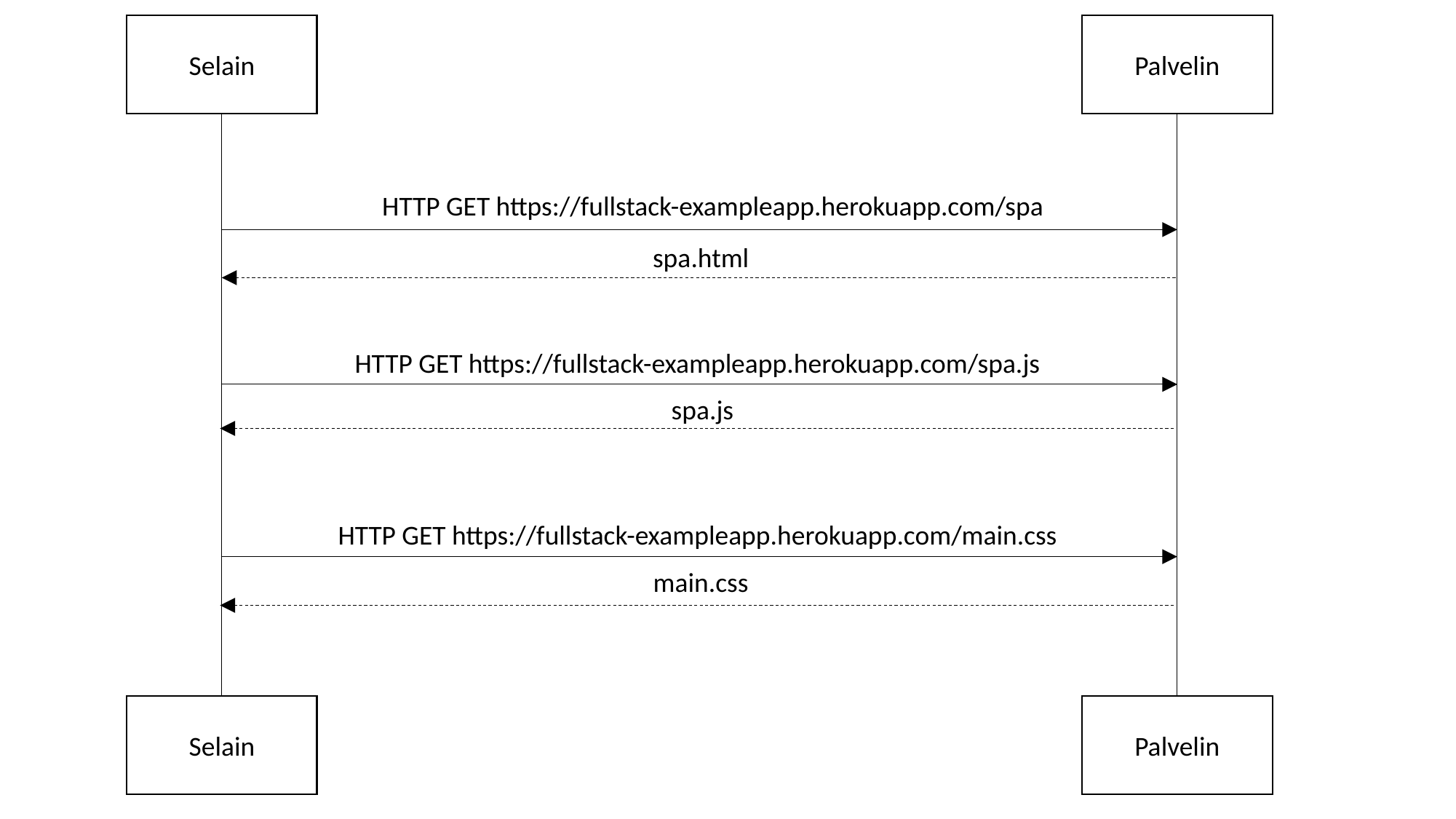

Selain
Palvelin
HTTP GET https://fullstack-exampleapp.herokuapp.com/spa
 spa.html
HTTP GET https://fullstack-exampleapp.herokuapp.com/spa.js
 spa.js
HTTP GET https://fullstack-exampleapp.herokuapp.com/main.css
 main.css
Selain
Palvelin